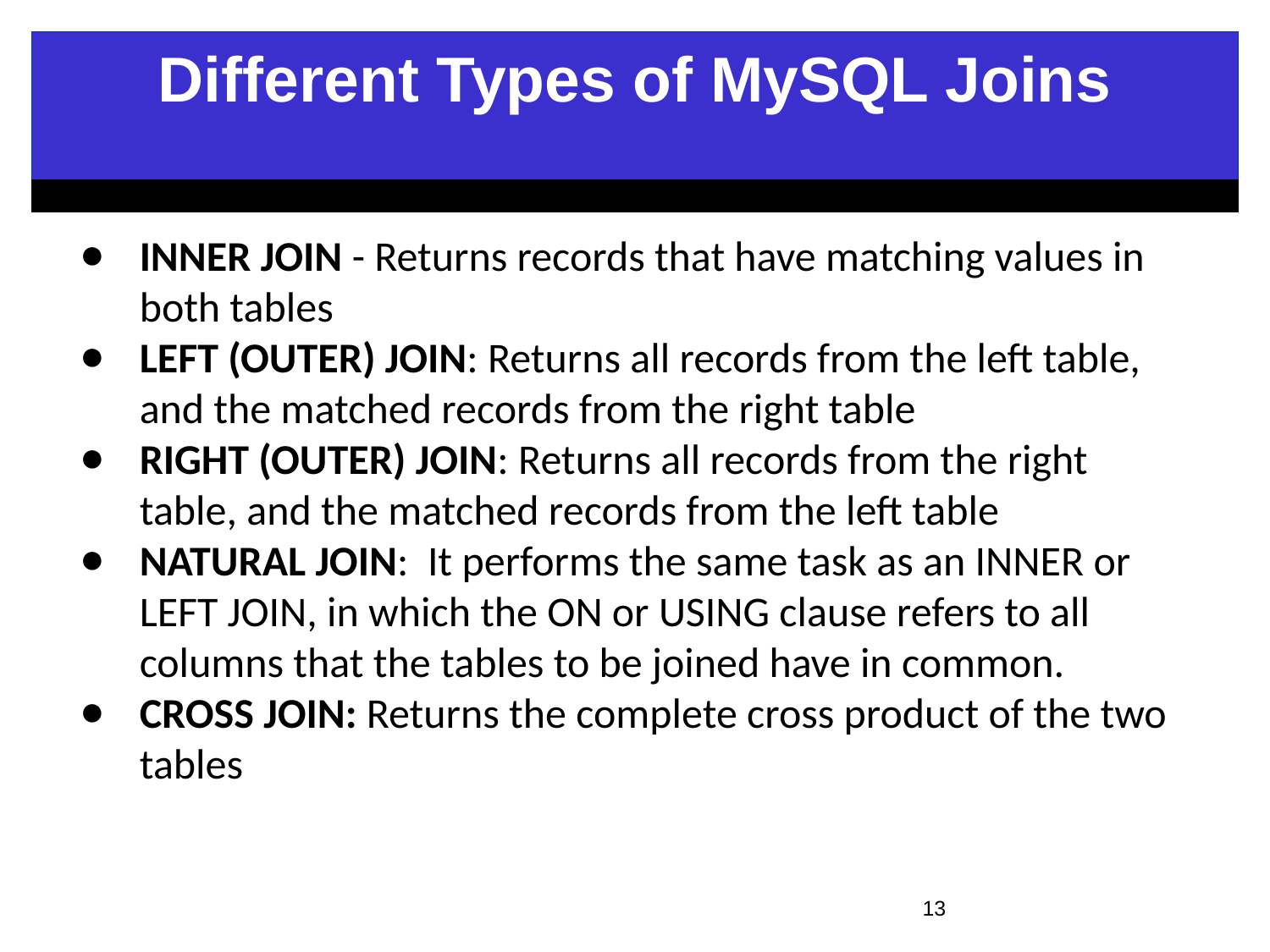

Different Types of MySQL Joins
INNER JOIN - Returns records that have matching values in both tables
LEFT (OUTER) JOIN: Returns all records from the left table, and the matched records from the right table
RIGHT (OUTER) JOIN: Returns all records from the right table, and the matched records from the left table
NATURAL JOIN:  It performs the same task as an INNER or LEFT JOIN, in which the ON or USING clause refers to all columns that the tables to be joined have in common.
CROSS JOIN: Returns the complete cross product of the two tables
13